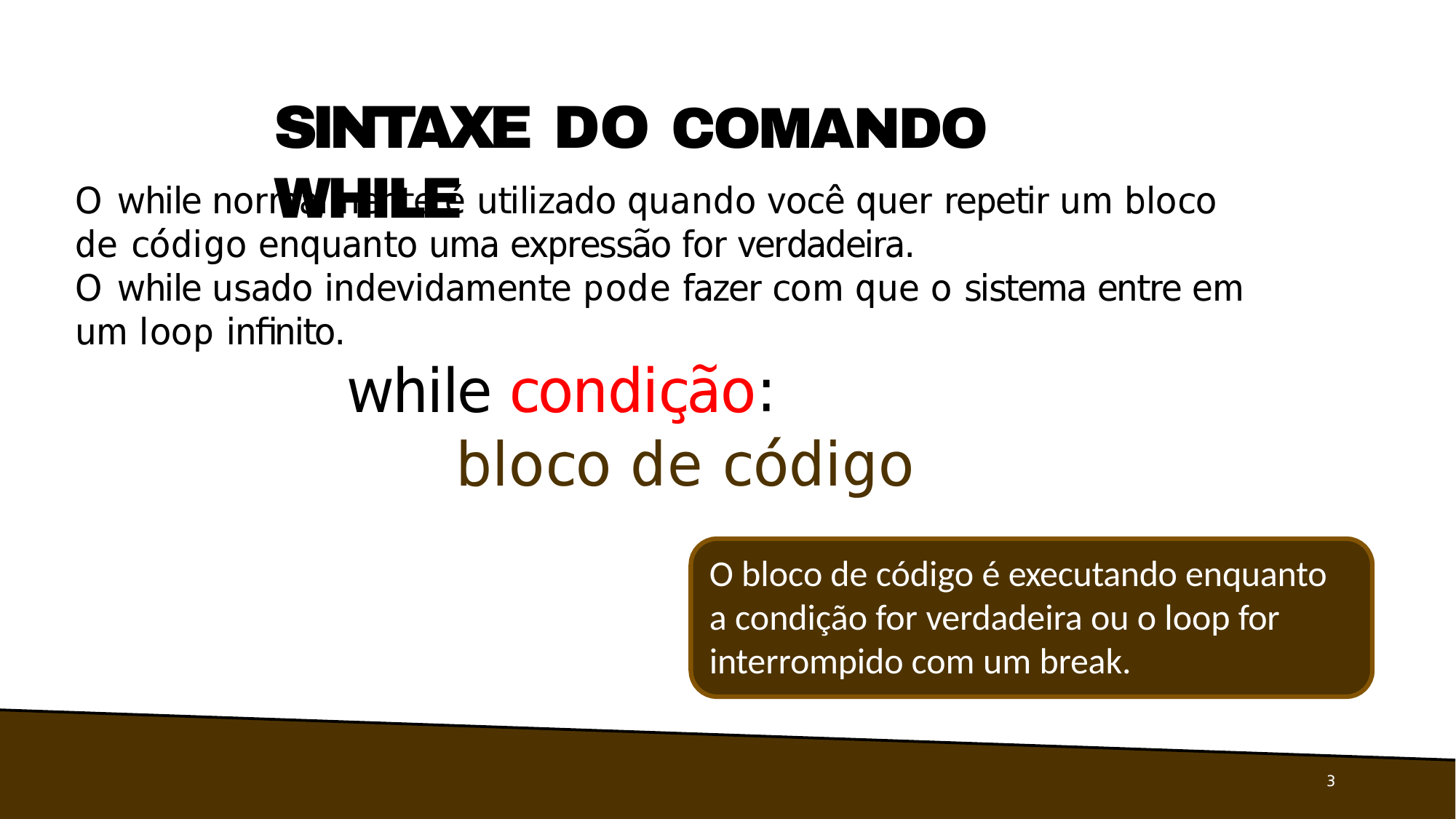

# SINTAXE DO COMANDO WHILE
O while normalmente é utilizado quando você quer repetir um bloco de código enquanto uma expressão for verdadeira.
O while usado indevidamente pode fazer com que o sistema entre em um loop infinito.
while condição:
	bloco de código
O bloco de código é executando enquanto a condição for verdadeira ou o loop for interrompido com um break.

3